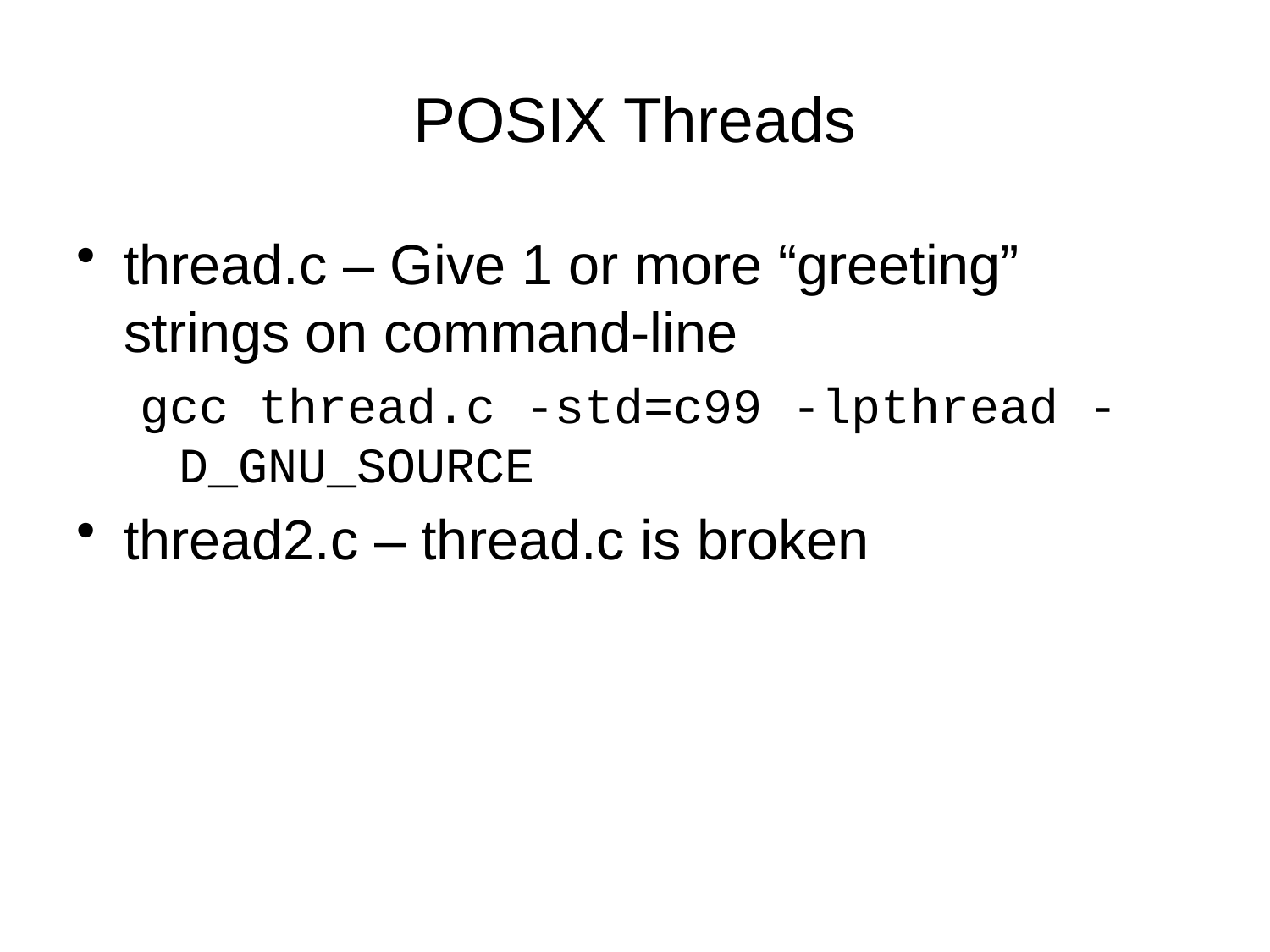

# POSIX Threads
thread.c – Give 1 or more “greeting” strings on command-line
gcc thread.c -std=c99 -lpthread -D_GNU_SOURCE
thread2.c – thread.c is broken